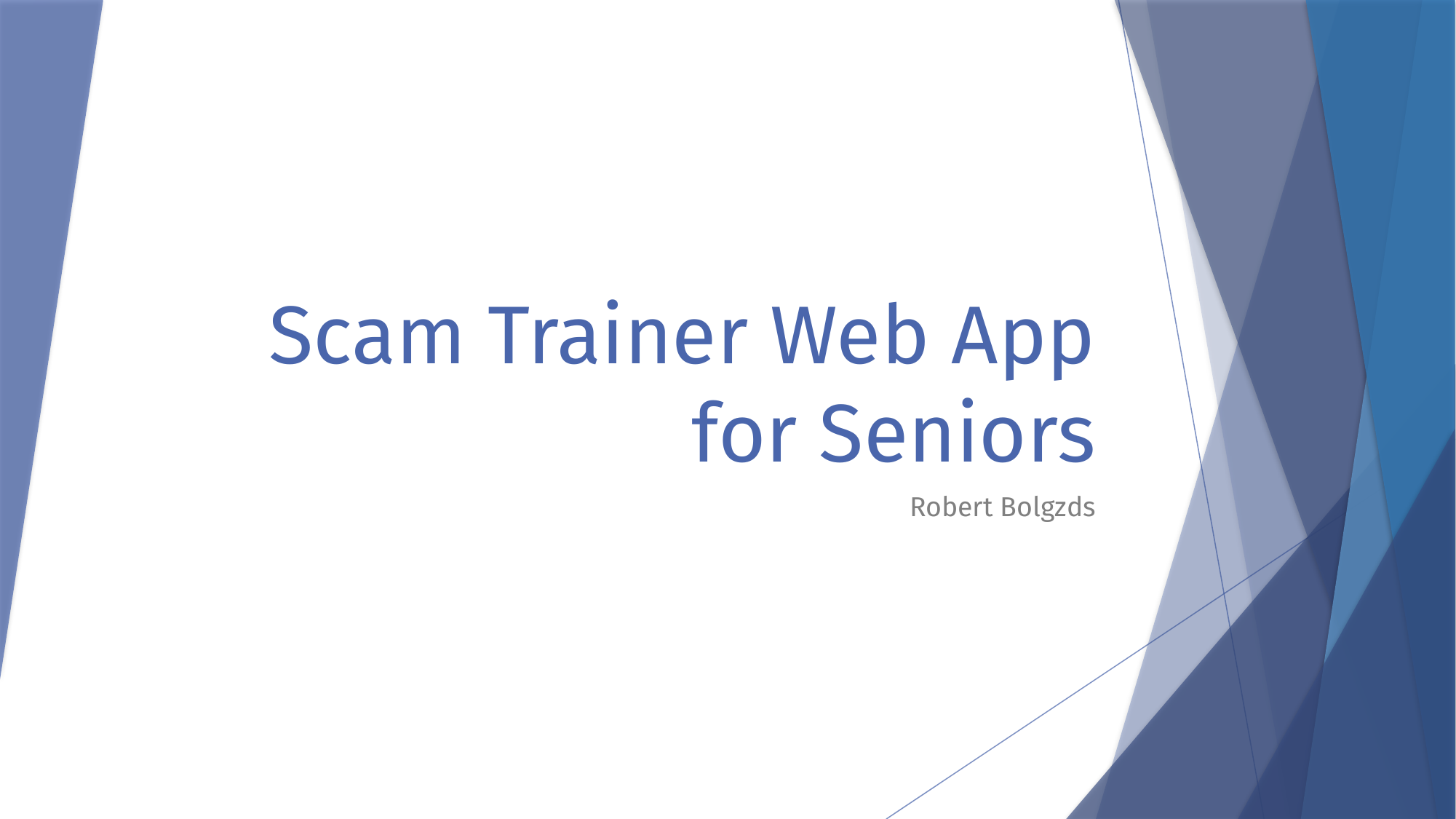

# Scam Trainer Web App for Seniors
Robert Bolgzds